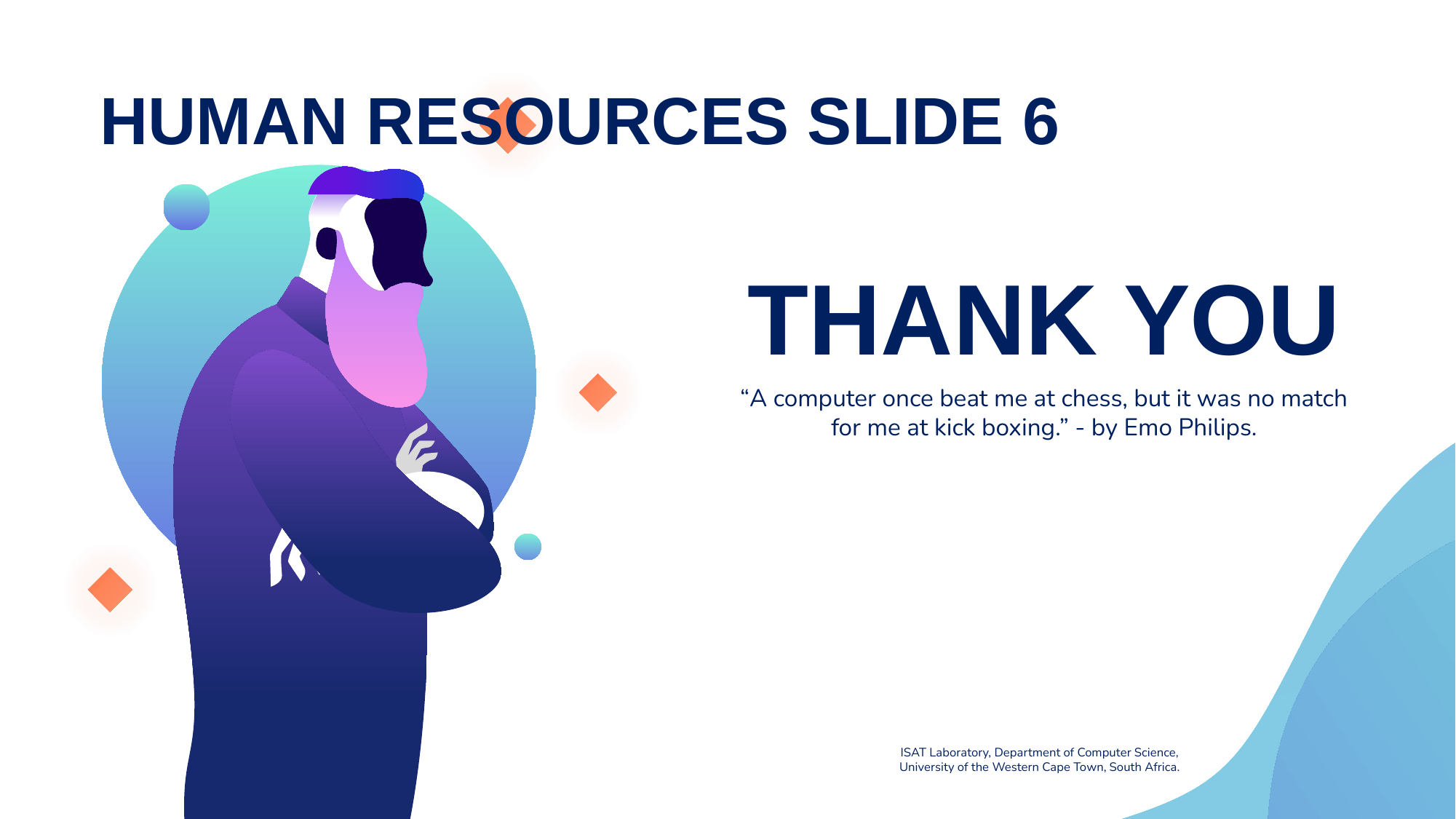

# Human resources slide 6

THANK YOU
“A computer once beat me at chess, but it was no match for me at kick boxing.” - by Emo Philips.
ISAT Laboratory, Department of Computer Science,
University of the Western Cape Town, South Africa.